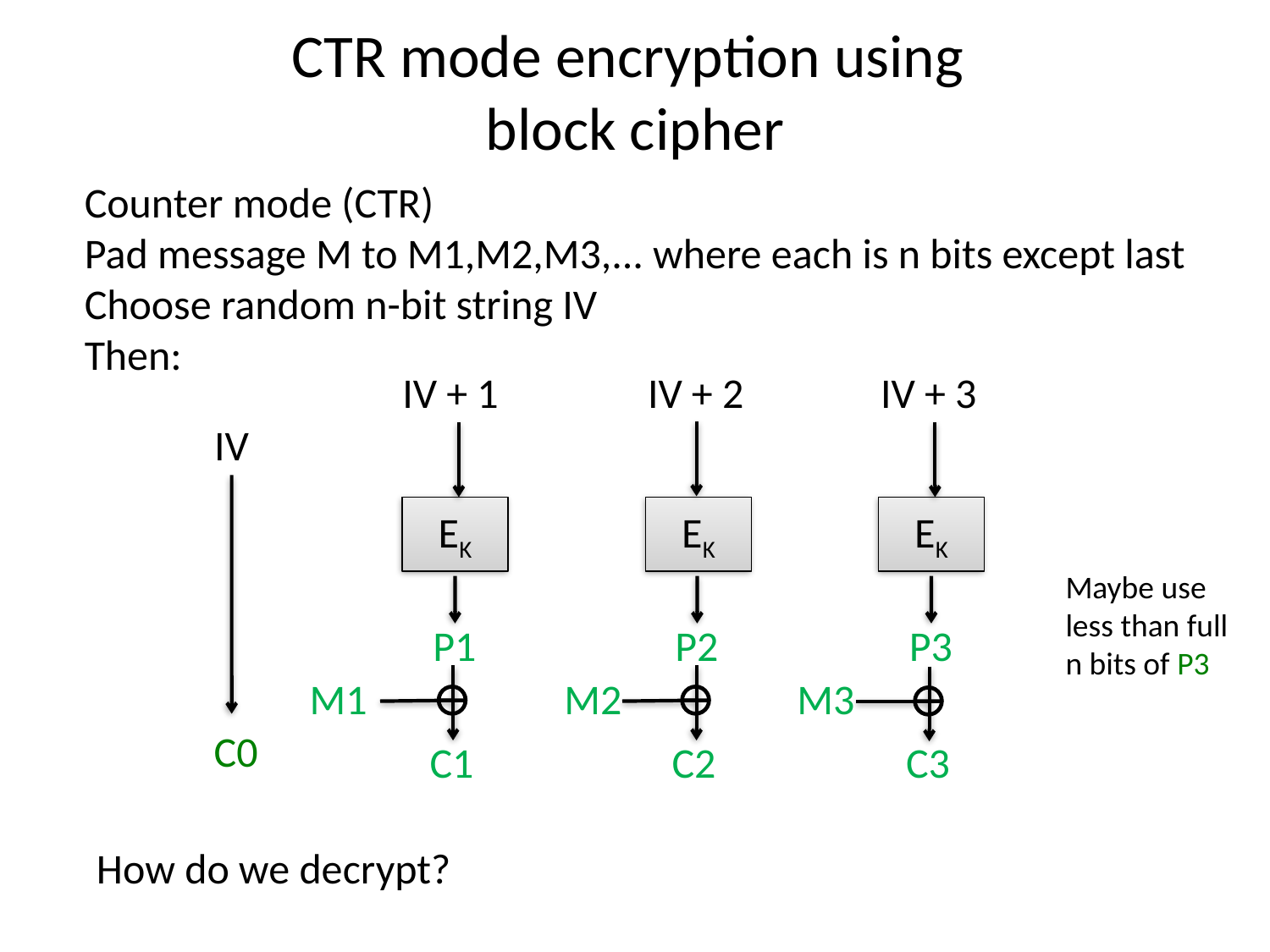

# CTR mode encryption using block cipher
Counter mode (CTR)
Pad message M to M1,M2,M3,... where each is n bits except last
Choose random n-bit string IV
Then:
IV + 1
IV + 2
IV + 3
IV
EK
EK
EK
Maybe use
less than full
n bits of P3
P1
P2
P3
M1
M2
M3

C0
C1
C2
C3
How do we decrypt?